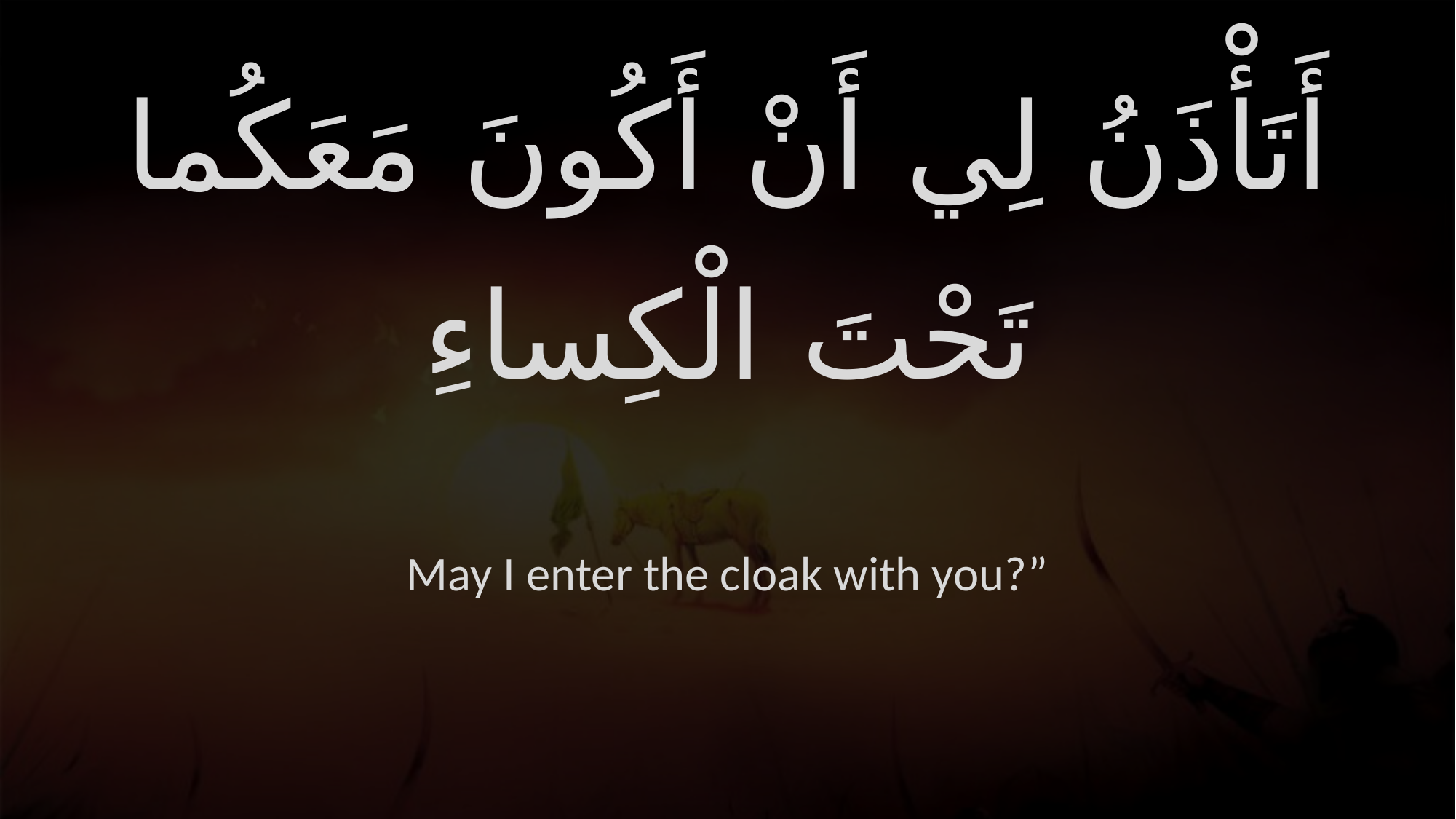

# أَتَأْذَنُ لِي أَنْ أَكُونَ مَعَكُما تَحْتَ الْكِساءِ
May I enter the cloak with you?”